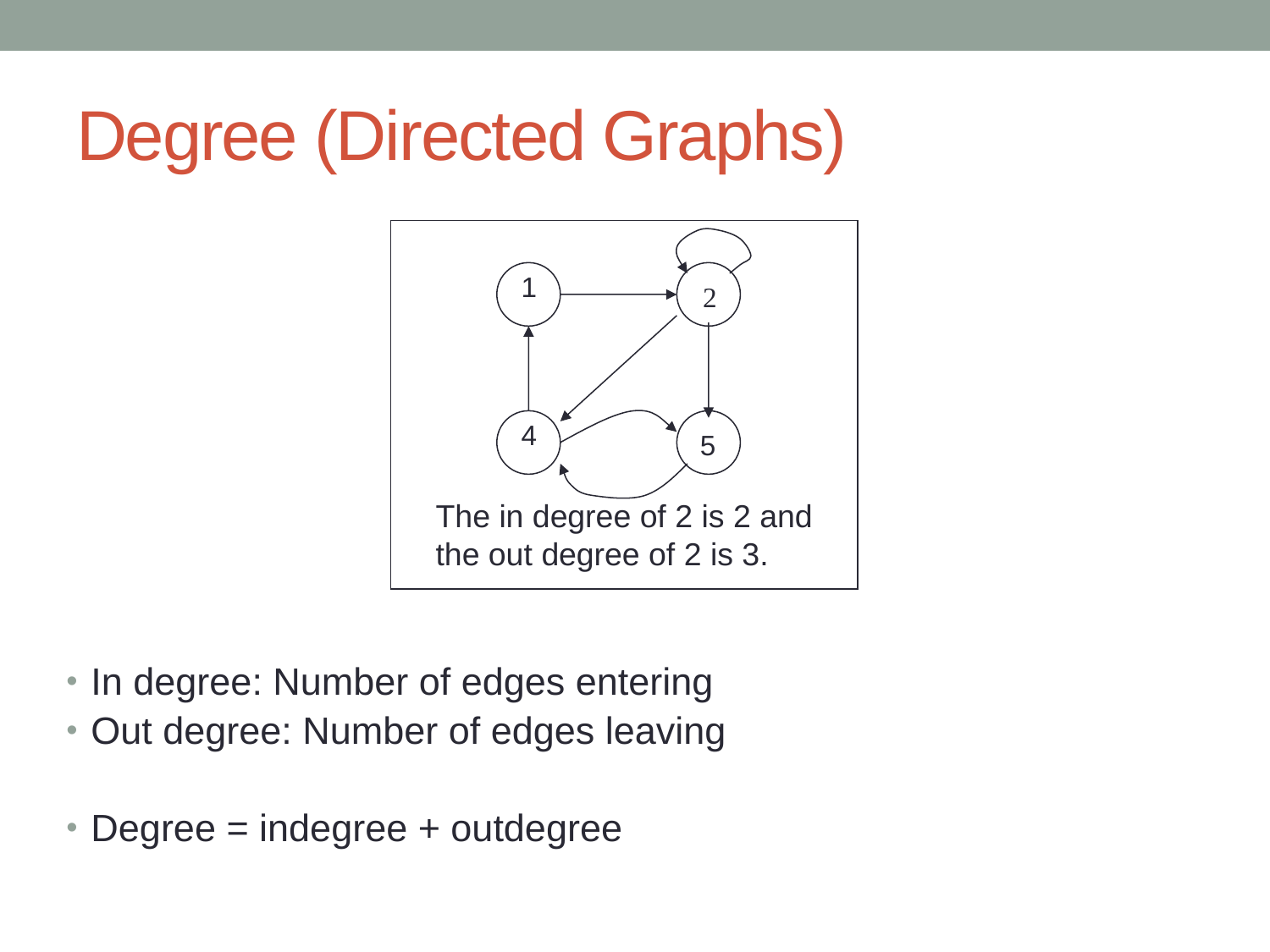

# Degree (Directed Graphs)

1

2

4

5

The in degree of 2 is 2 and
the out degree of 2 is 3.

In degree: Number of edges entering
Out degree: Number of edges leaving

Degree = indegree + outdegree